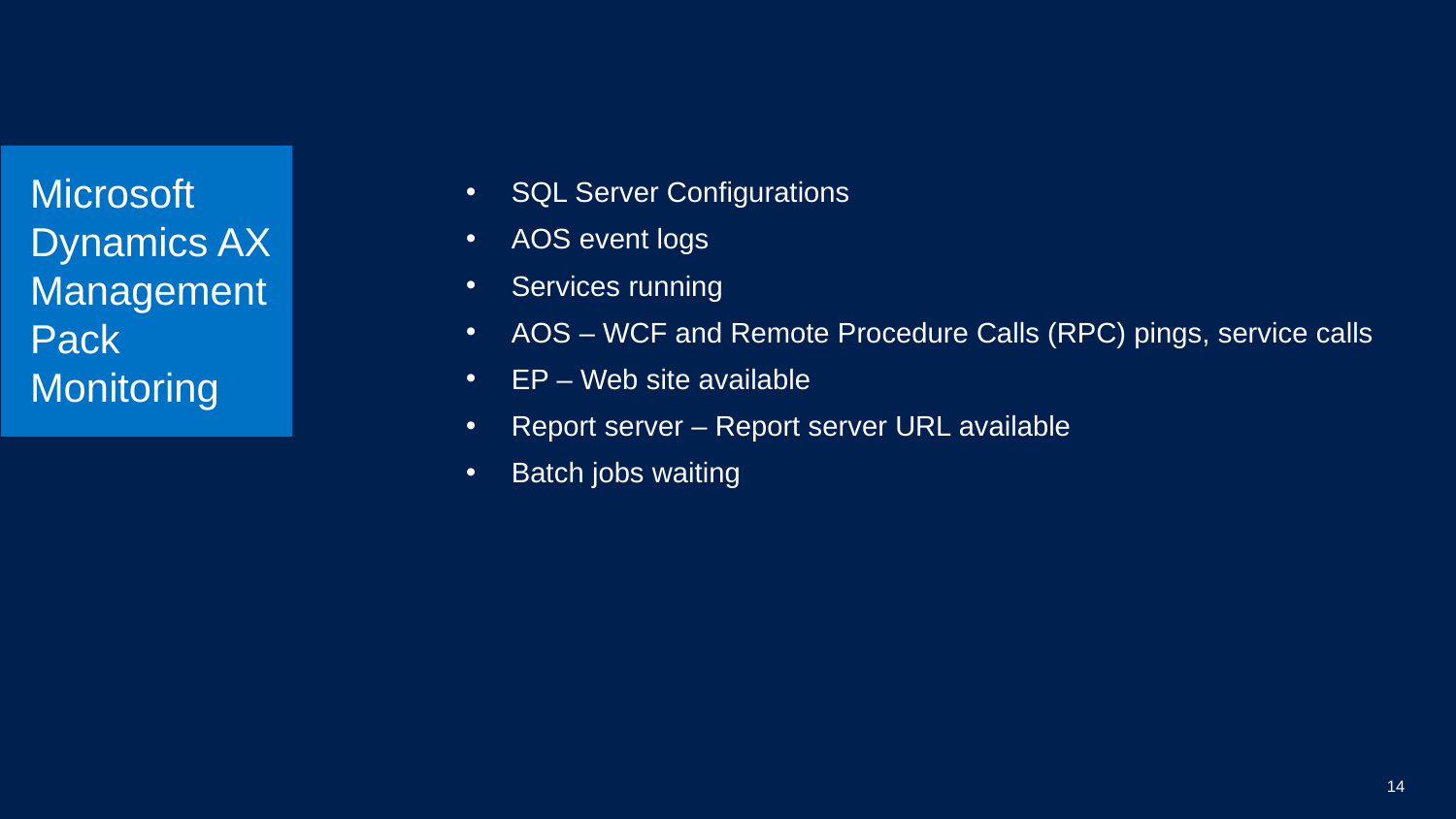

# Microsoft Dynamics AX Management Pack Monitoring
SQL Server Configurations
AOS event logs
Services running
AOS – WCF and Remote Procedure Calls (RPC) pings, service calls
EP – Web site available
Report server – Report server URL available
Batch jobs waiting

14